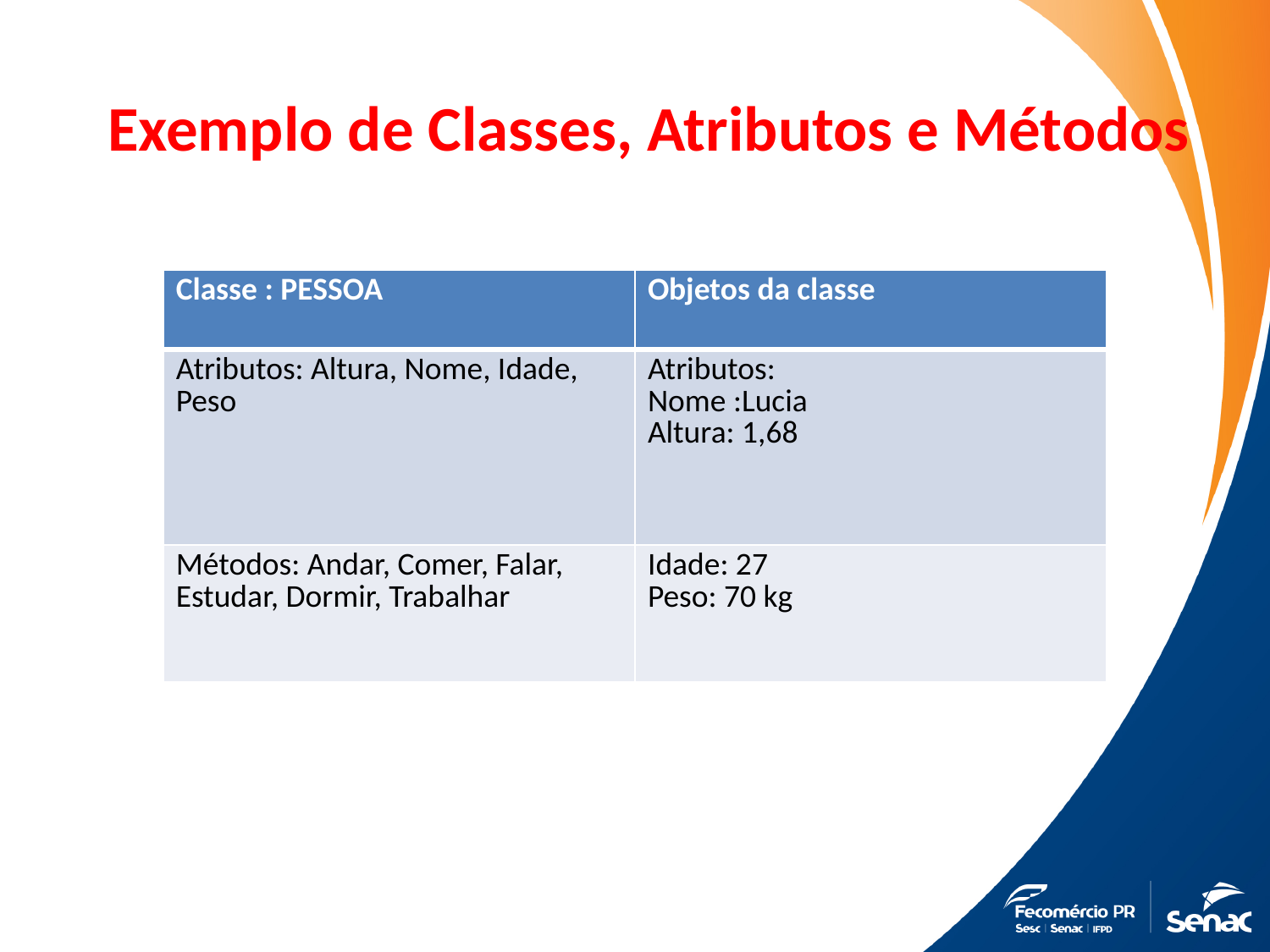

# Exemplo de Classes, Atributos e Métodos
| Classe : PESSOA | Objetos da classe |
| --- | --- |
| Atributos: Altura, Nome, Idade, Peso | Atributos: Nome :Lucia Altura: 1,68 |
| Métodos: Andar, Comer, Falar, Estudar, Dormir, Trabalhar | Idade: 27 Peso: 70 kg |